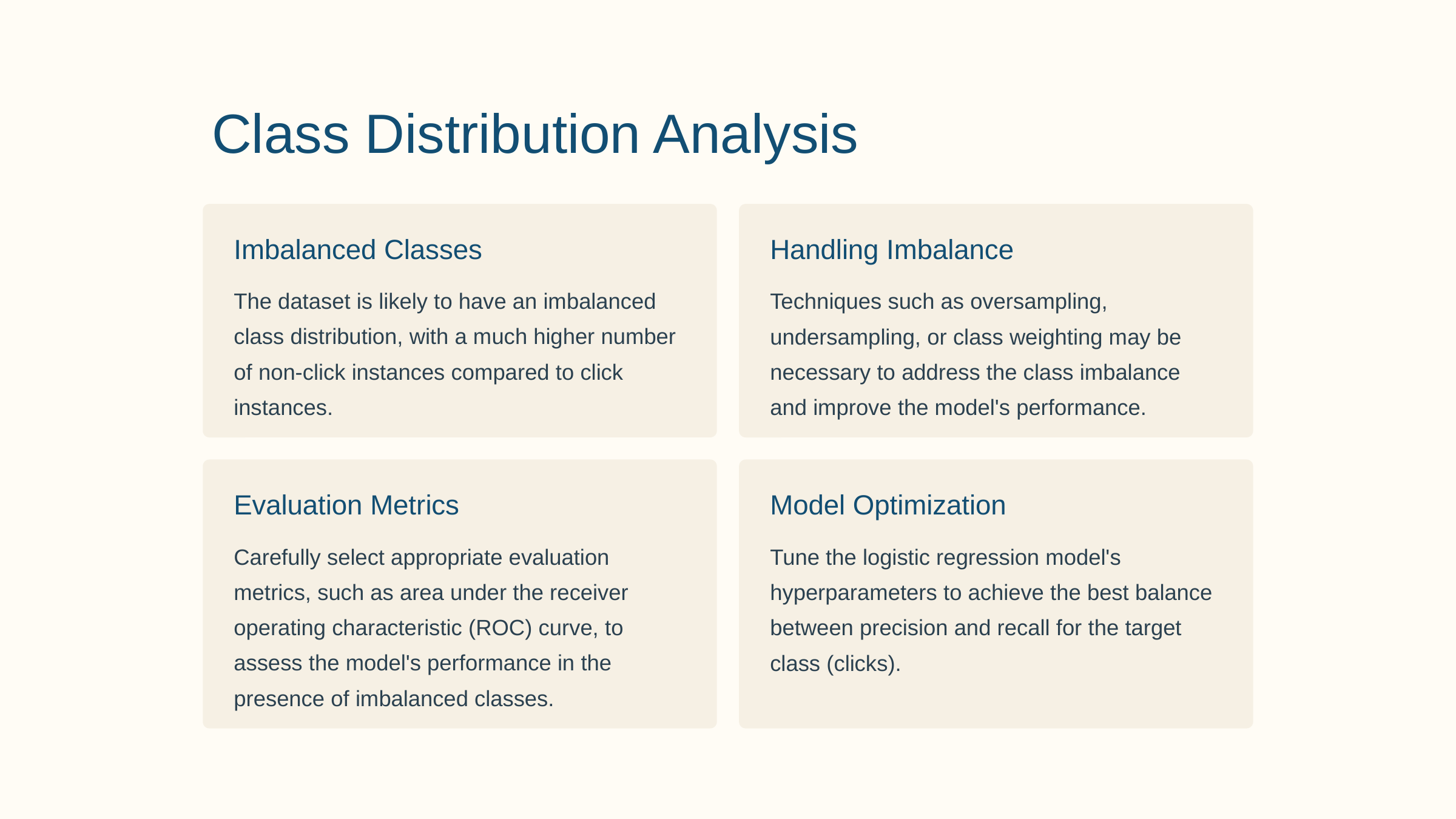

Class Distribution Analysis

Imbalanced Classes
Handling Imbalance
The dataset is likely to have an imbalanced class distribution, with a much higher number of non-click instances compared to click instances.
Techniques such as oversampling, undersampling, or class weighting may be necessary to address the class imbalance and improve the model's performance.

Evaluation Metrics
Model Optimization
Carefully select appropriate evaluation metrics, such as area under the receiver operating characteristic (ROC) curve, to assess the model's performance in the presence of imbalanced classes.
Tune the logistic regression model's hyperparameters to achieve the best balance between precision and recall for the target class (clicks).